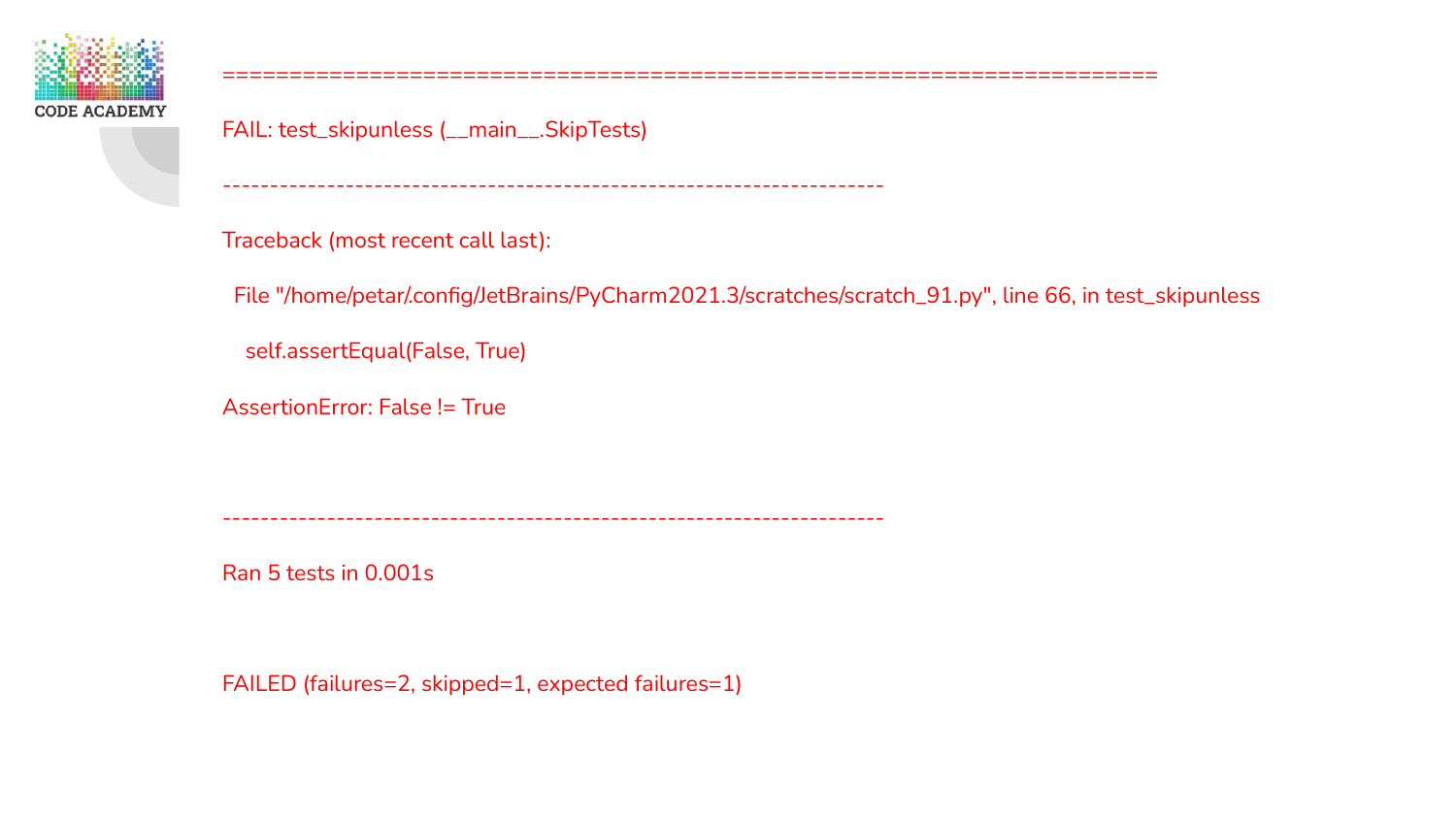

======================================================================
FAIL: test_skipunless (__main__.SkipTests)
----------------------------------------------------------------------
Traceback (most recent call last):
  File "/home/petar/.config/JetBrains/PyCharm2021.3/scratches/scratch_91.py", line 66, in test_skipunless
    self.assertEqual(False, True)
AssertionError: False != True

----------------------------------------------------------------------
Ran 5 tests in 0.001s

FAILED (failures=2, skipped=1, expected failures=1)